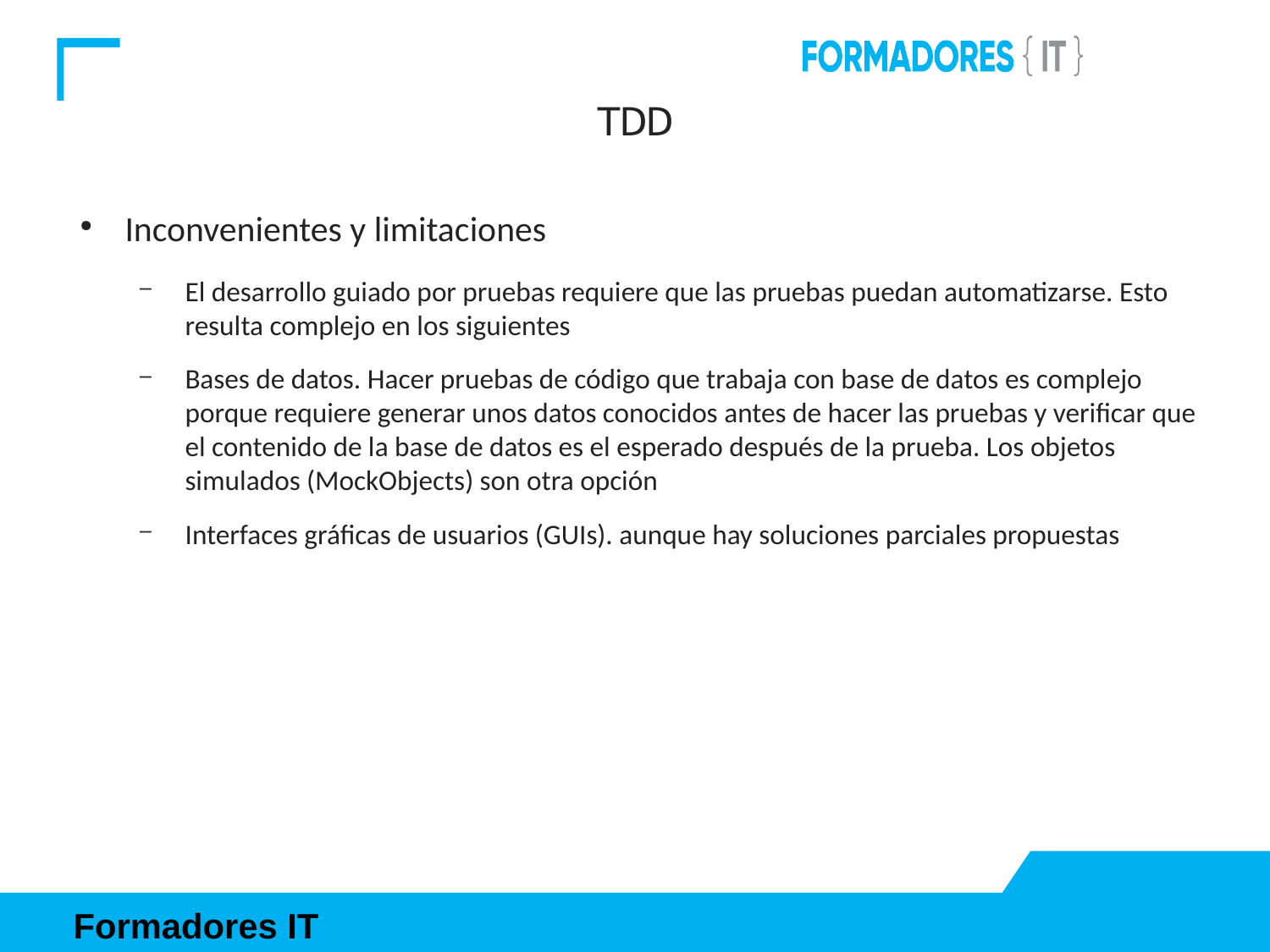

TDD
Inconvenientes y limitaciones
El desarrollo guiado por pruebas requiere que las pruebas puedan automatizarse. Esto resulta complejo en los siguientes
Bases de datos. Hacer pruebas de código que trabaja con base de datos es complejo porque requiere generar unos datos conocidos antes de hacer las pruebas y verificar que el contenido de la base de datos es el esperado después de la prueba. Los objetos simulados (MockObjects) son otra opción
Interfaces gráficas de usuarios (GUIs). aunque hay soluciones parciales propuestas